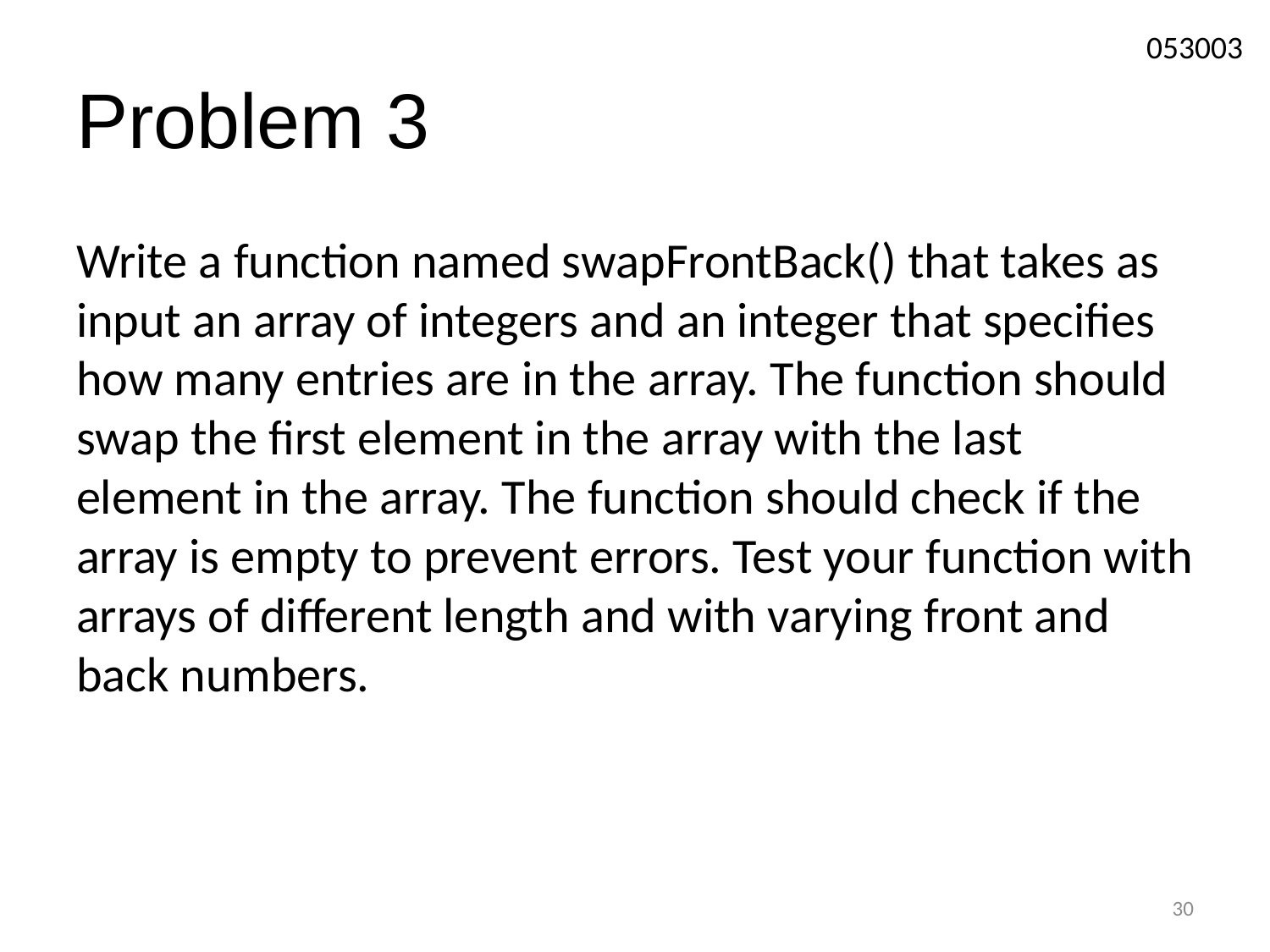

053003
# Problem 3
Write a function named swapFrontBack() that takes as input an array of integers and an integer that speciﬁes how many entries are in the array. The function should swap the ﬁrst element in the array with the last element in the array. The function should check if the array is empty to prevent errors. Test your function with arrays of different length and with varying front and back numbers.

30